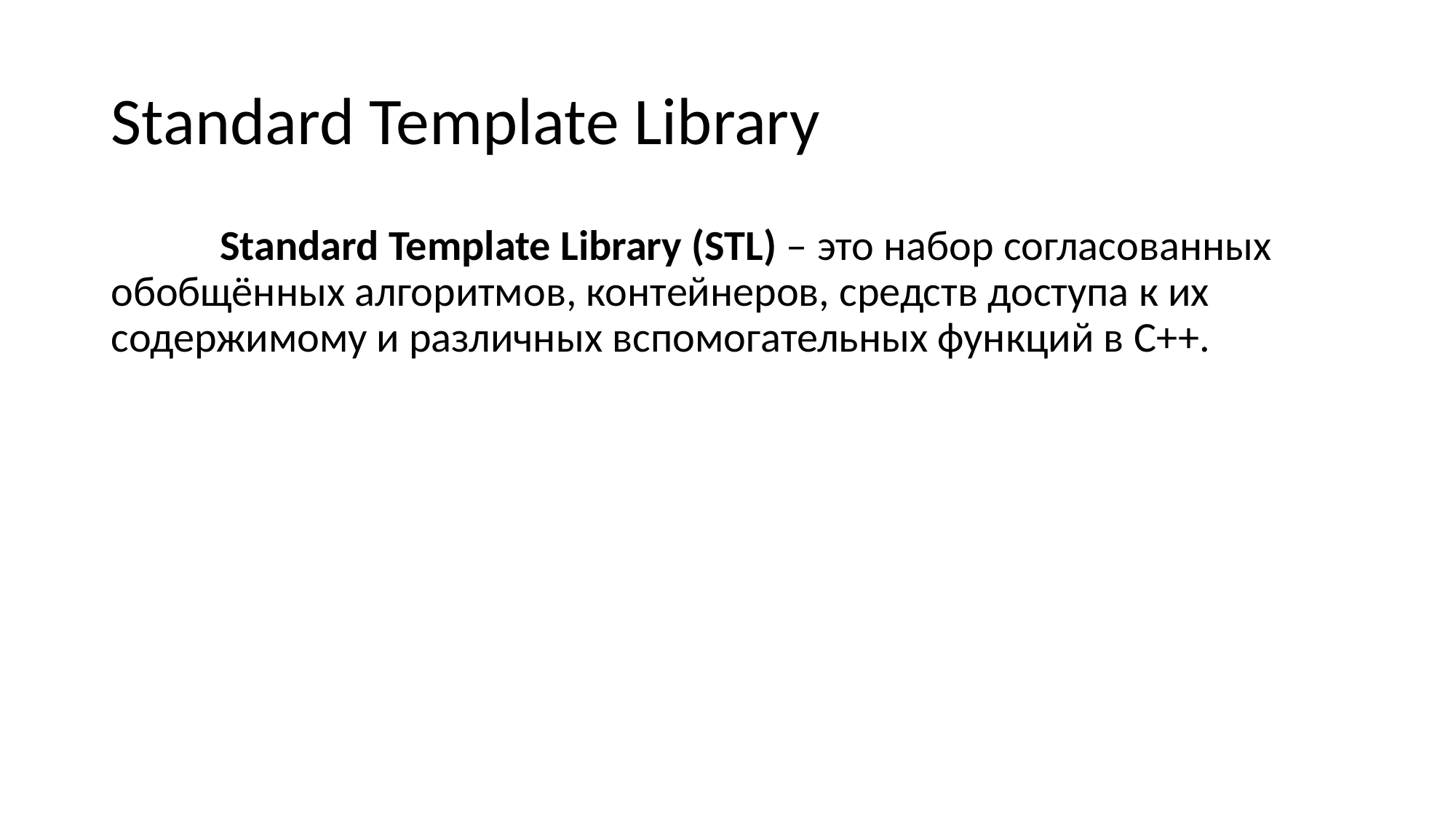

# Standard Template Library
	Standard Template Library (STL) – это набор согласованных обобщённых алгоритмов, контейнеров, средств доступа к их содержимому и различных вспомогательных функций в C++.